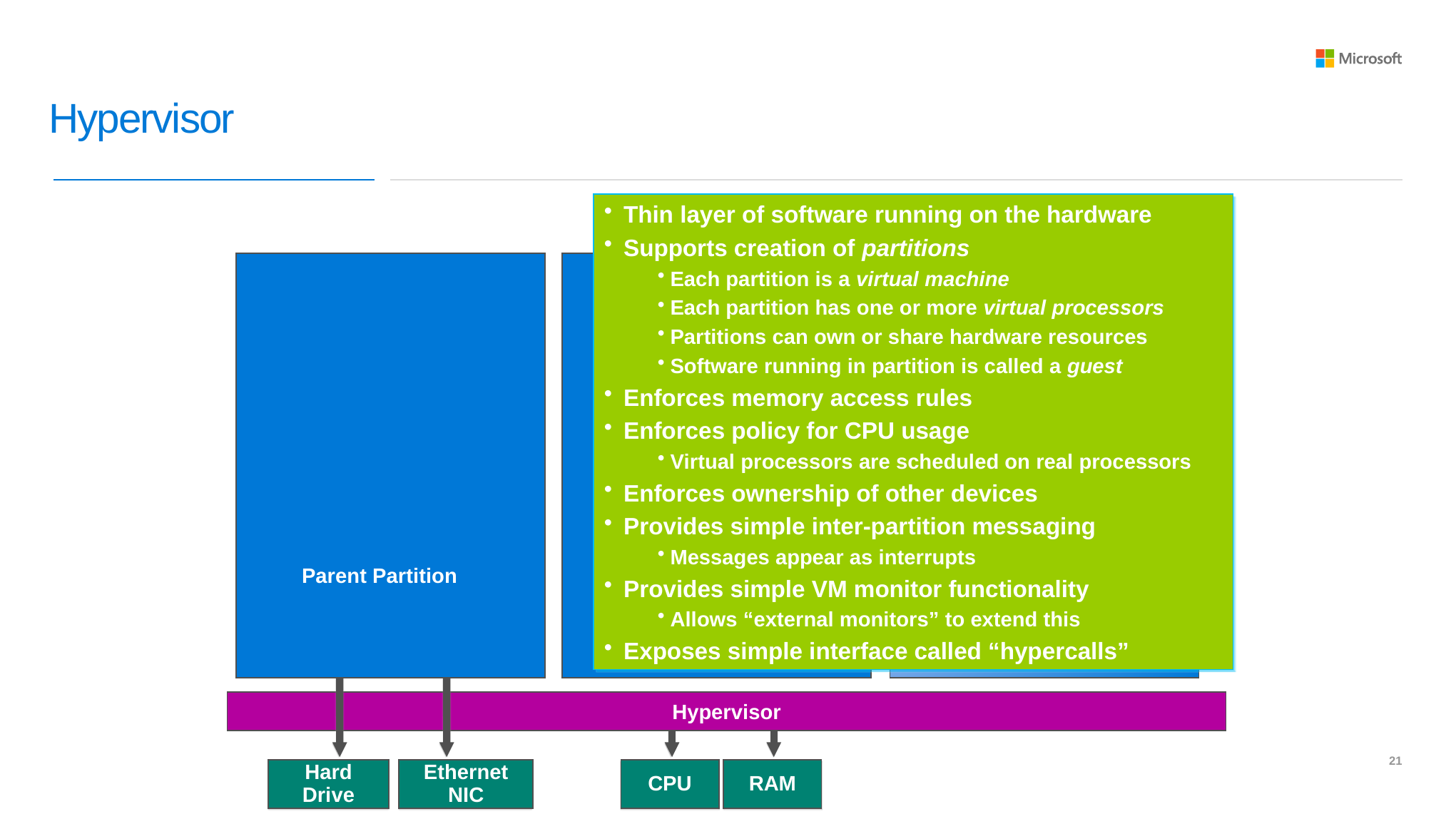

# Hypervisor
Thin layer of software running on the hardware
Supports creation of partitions
Each partition is a virtual machine
Each partition has one or more virtual processors
Partitions can own or share hardware resources
Software running in partition is called a guest
Enforces memory access rules
Enforces policy for CPU usage
Virtual processors are scheduled on real processors
Enforces ownership of other devices
Provides simple inter-partition messaging
Messages appear as interrupts
Provides simple VM monitor functionality
Allows “external monitors” to extend this
Exposes simple interface called “hypercalls”

Parent Partition

Hypervisor

21
Hard Drive
Ethernet NIC
CPU
RAM